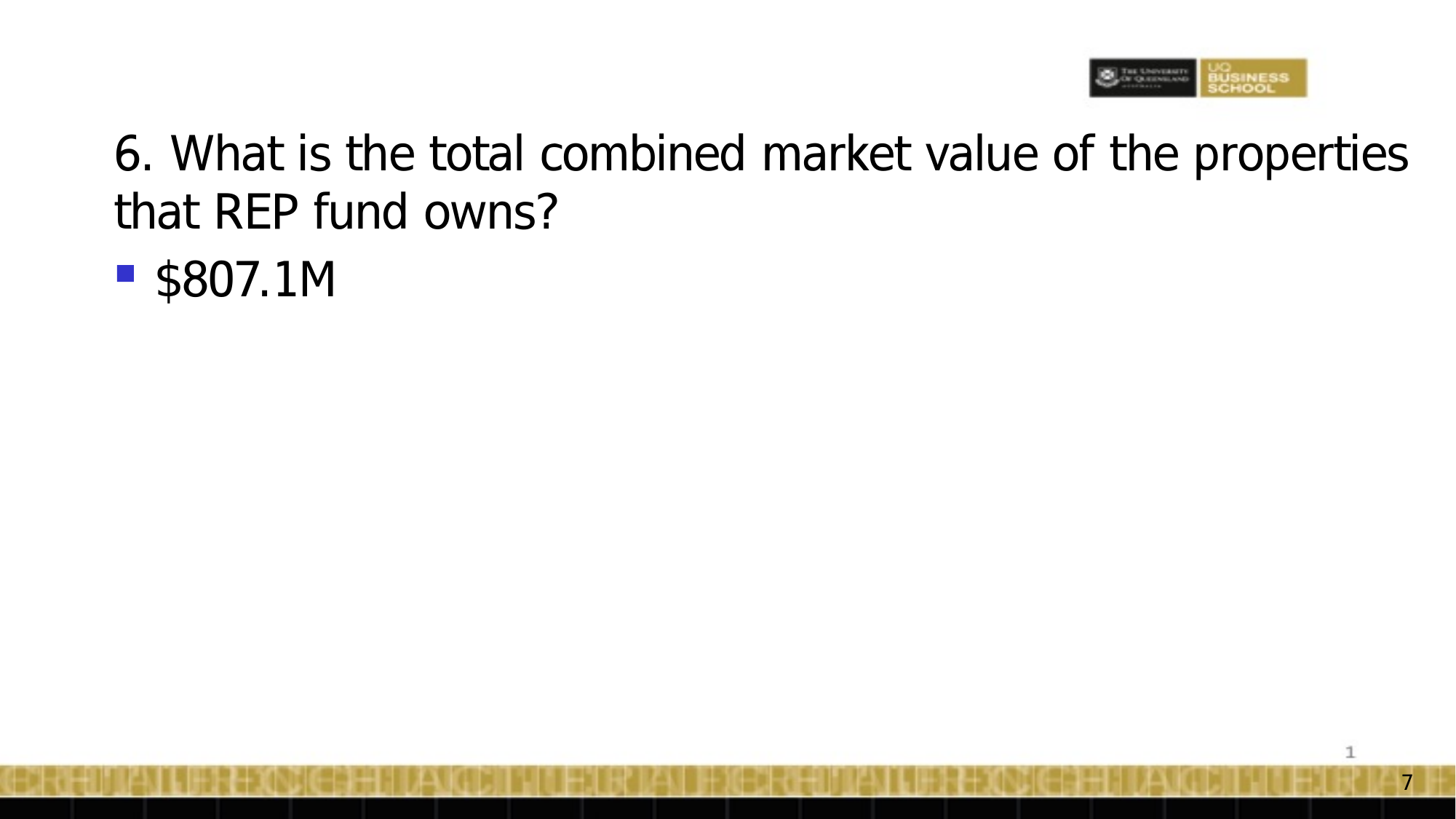

6. What is the total combined market value of the properties that REP fund owns?
$807.1M

7